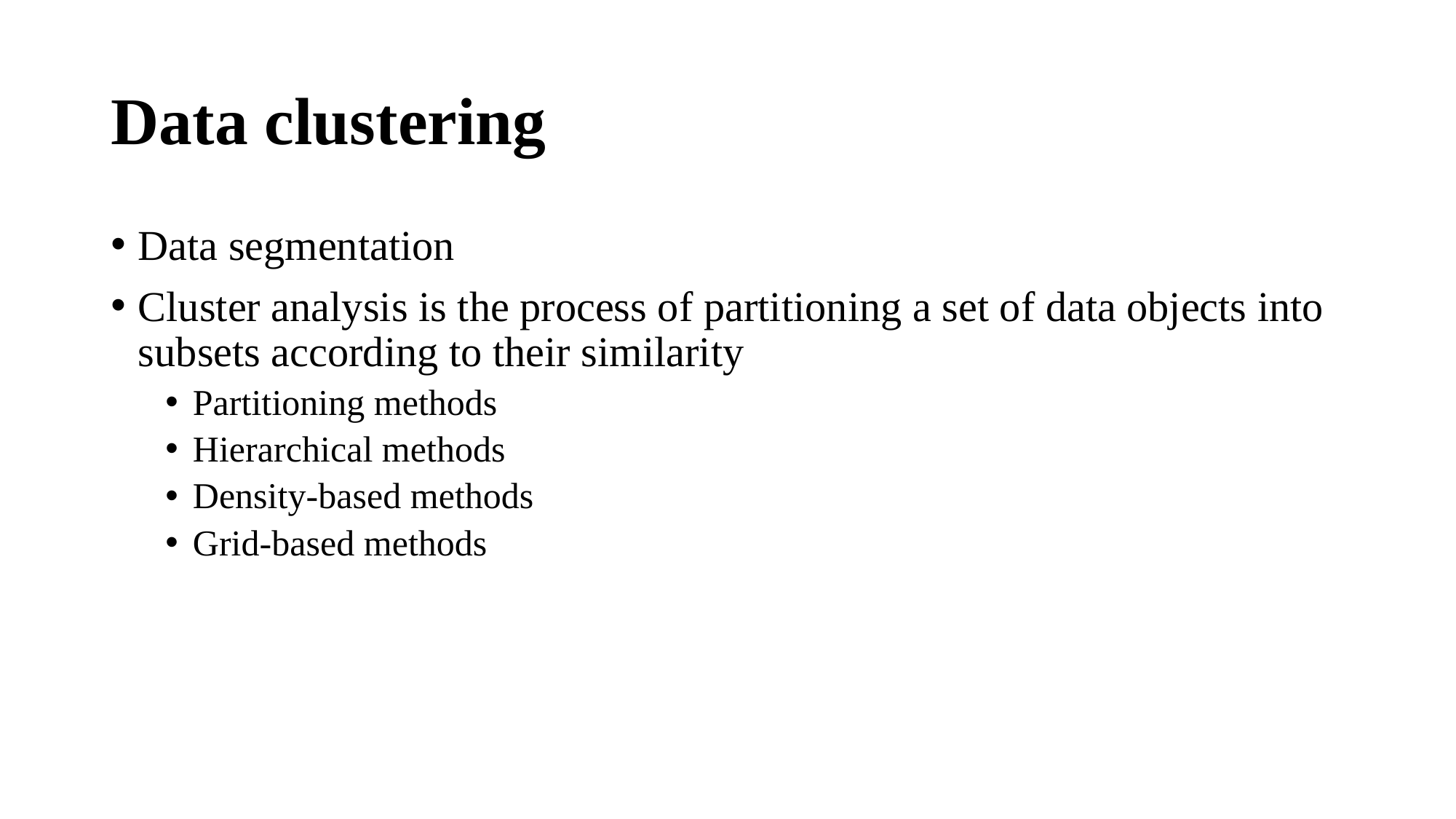

# Data clustering
Data segmentation
Cluster analysis is the process of partitioning a set of data objects into subsets according to their similarity
Partitioning methods
Hierarchical methods
Density-based methods
Grid-based methods